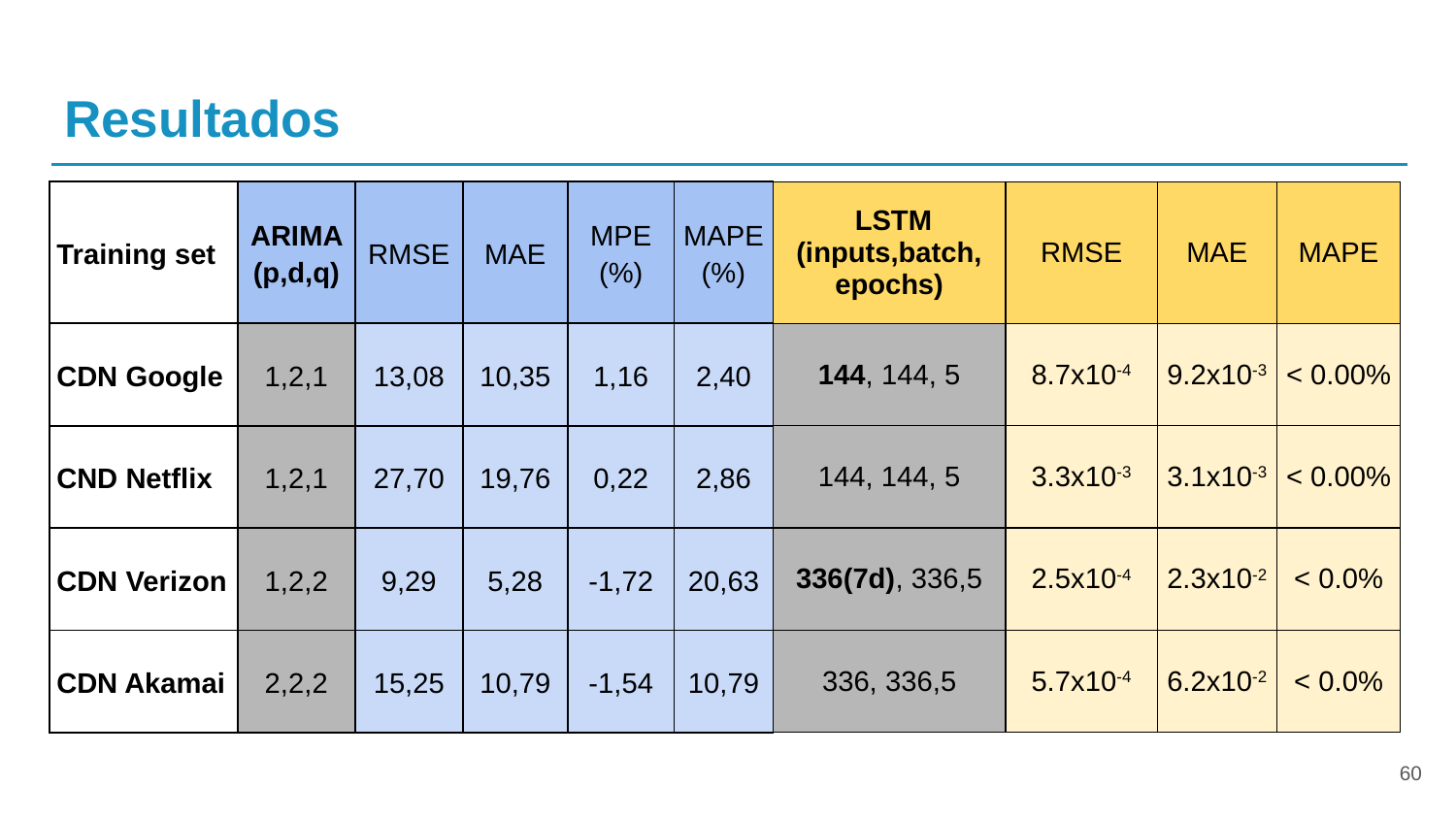

# Resultados
| Training set | ARIMA (p,d,q) | RMSE | MAE | MPE (%) | MAPE (%) | LSTM (inputs,batch, epochs) | RMSE | MAE | MAPE |
| --- | --- | --- | --- | --- | --- | --- | --- | --- | --- |
| CDN Google | 1,2,1 | 13,08 | 10,35 | 1,16 | 2,40 | 144, 144, 5 | 8.7x10-4 | 9.2x10-3 | < 0.00% |
| CND Netflix | 1,2,1 | 27,70 | 19,76 | 0,22 | 2,86 | 144, 144, 5 | 3.3x10-3 | 3.1x10-3 | < 0.00% |
| CDN Verizon | 1,2,2 | 9,29 | 5,28 | -1,72 | 20,63 | 336(7d), 336,5 | 2.5x10-4 | 2.3x10-2 | < 0.0% |
| CDN Akamai | 2,2,2 | 15,25 | 10,79 | -1,54 | 10,79 | 336, 336,5 | 5.7x10-4 | 6.2x10-2 | < 0.0% |
60